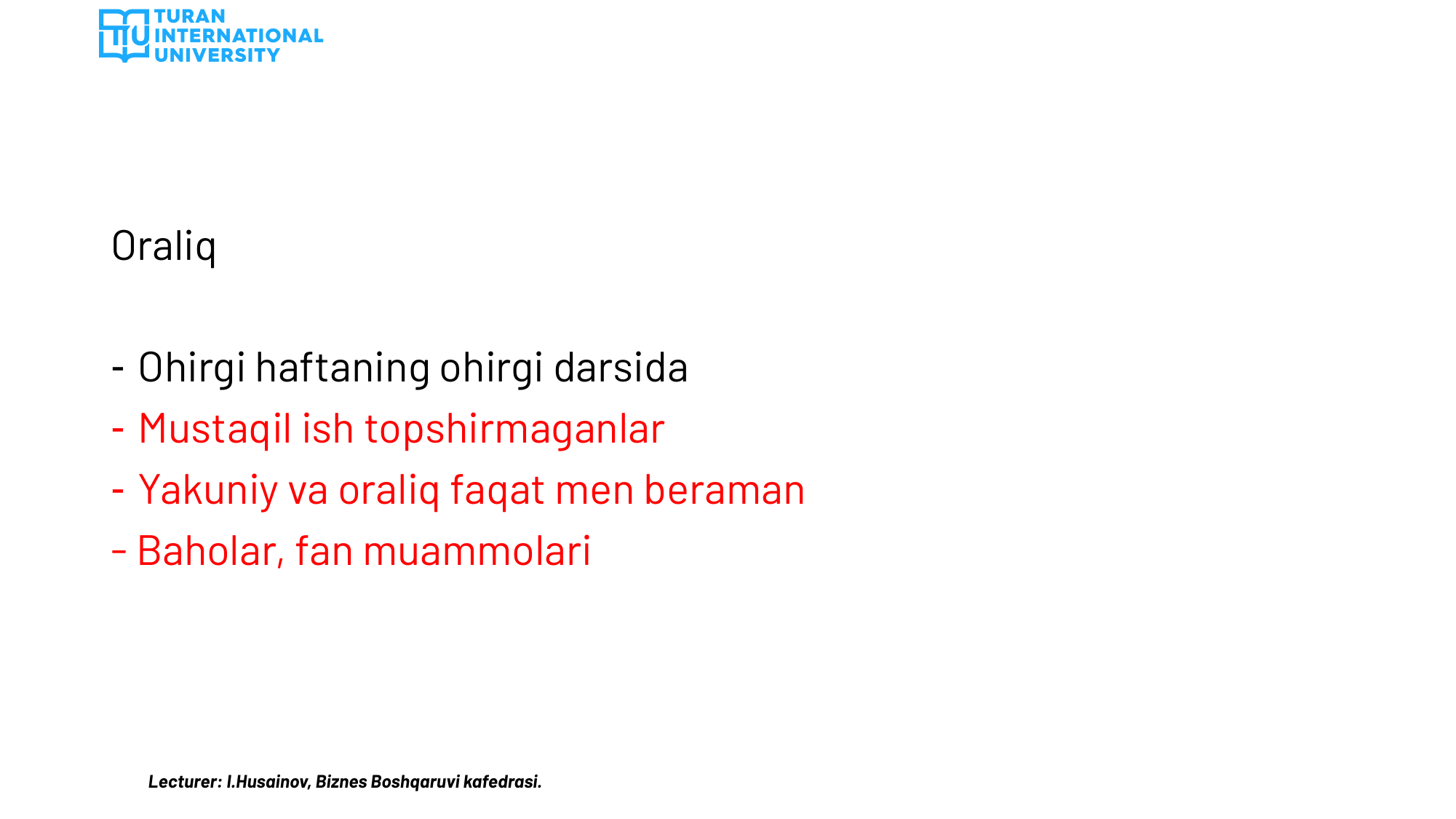

#
Oraliq

Ohirgi haftaning ohirgi darsida
Mustaqil ish topshirmaganlar
Yakuniy va oraliq faqat men beraman
- Baholar, fan muammolari

Lecturer: I.Husainov, Biznes Boshqaruvi kafedrasi.